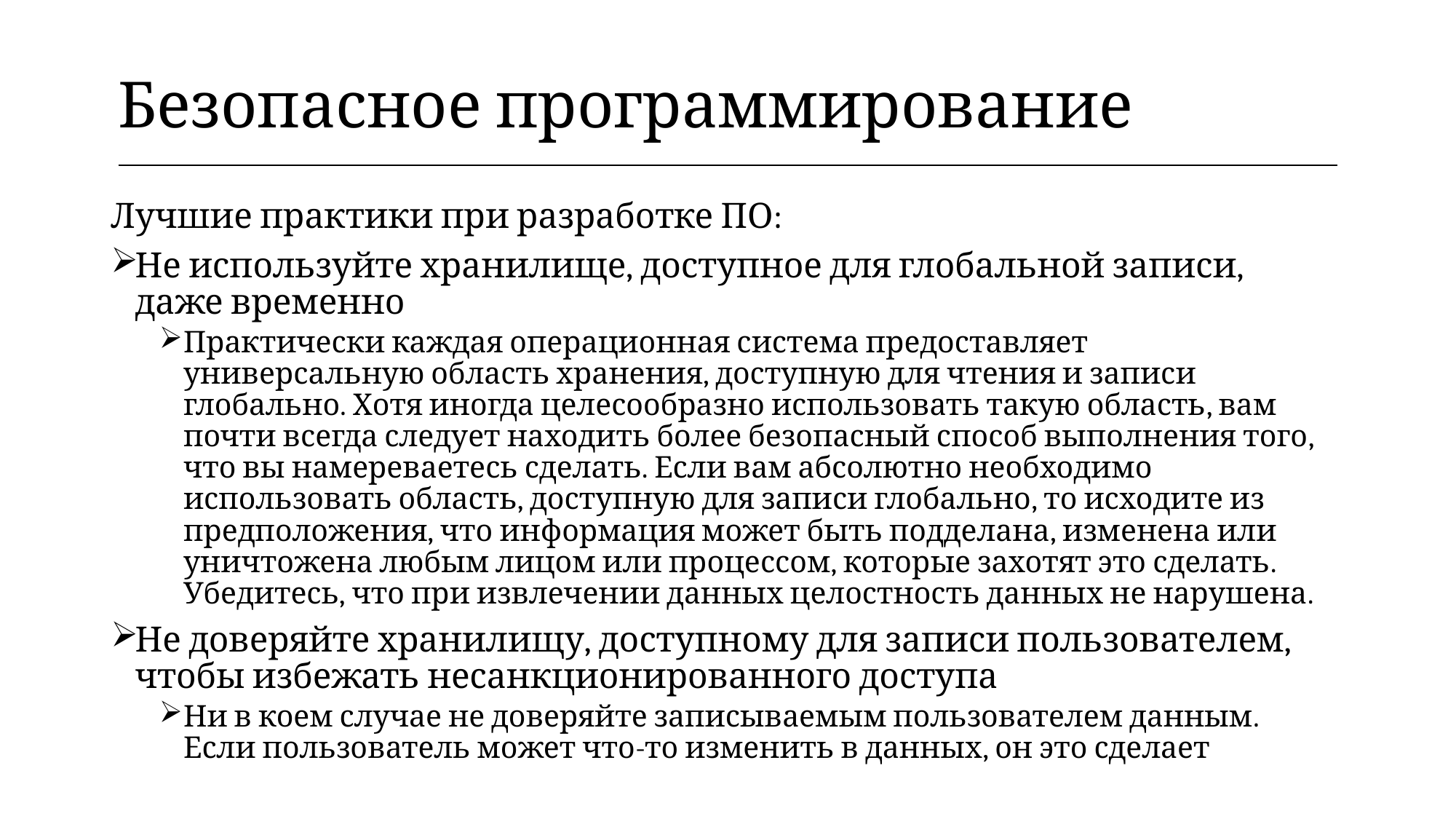

| Безопасное программирование |
| --- |
Лучшие практики при разработке ПО:
Не используйте хранилище, доступное для глобальной записи, даже временно
Практически каждая операционная система предоставляет универсальную область хранения, доступную для чтения и записи глобально. Хотя иногда целесообразно использовать такую область, вам почти всегда следует находить более безопасный способ выполнения того, что вы намереваетесь сделать. Если вам абсолютно необходимо использовать область, доступную для записи глобально, то исходите из предположения, что информация может быть подделана, изменена или уничтожена любым лицом или процессом, которые захотят это сделать. Убедитесь, что при извлечении данных целостность данных не нарушена.
Не доверяйте хранилищу, доступному для записи пользователем, чтобы избежать несанкционированного доступа
Ни в коем случае не доверяйте записываемым пользователем данным. Если пользователь может что-то изменить в данных, он это сделает